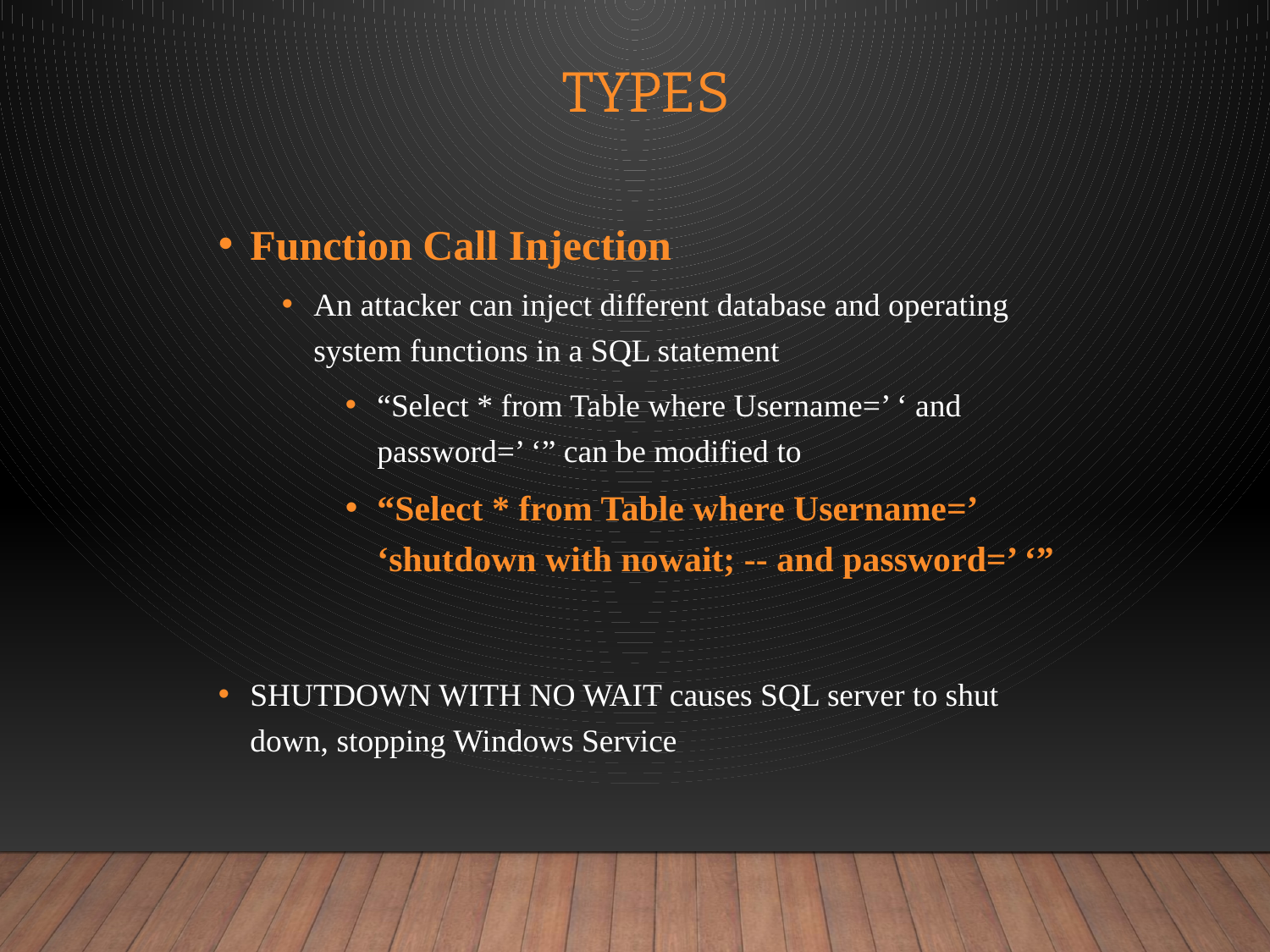

# TYPES
Function Call Injection
An attacker can inject different database and operating system functions in a SQL statement
“Select * from Table where Username=’ ‘ and password=’ ‘” can be modified to
“Select * from Table where Username=’ ‘shutdown with nowait; -- and password=’ ‘”

SHUTDOWN WITH NO WAIT causes SQL server to shut down, stopping Windows Service